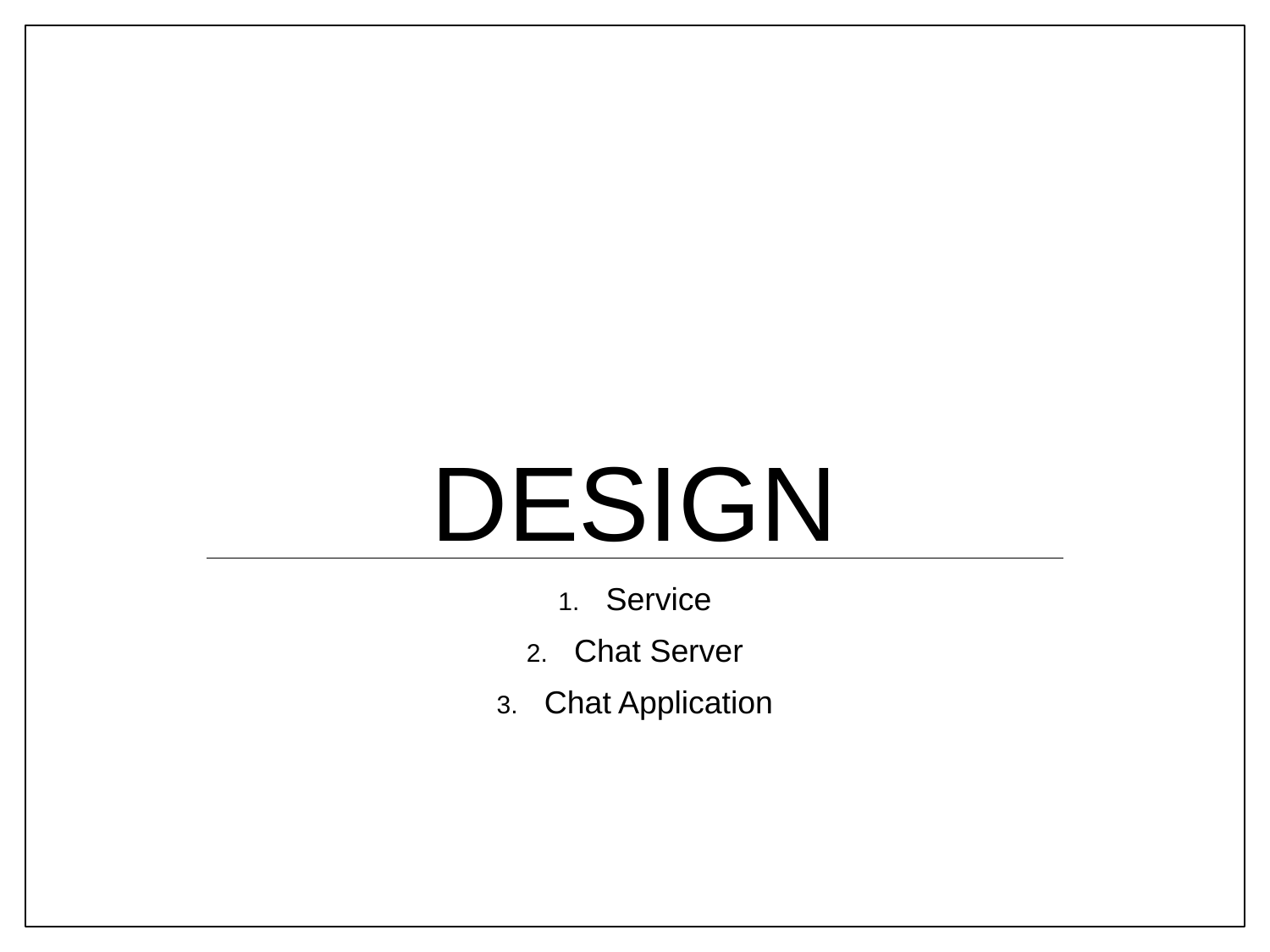

# Design
Service
Chat Server
Chat Application